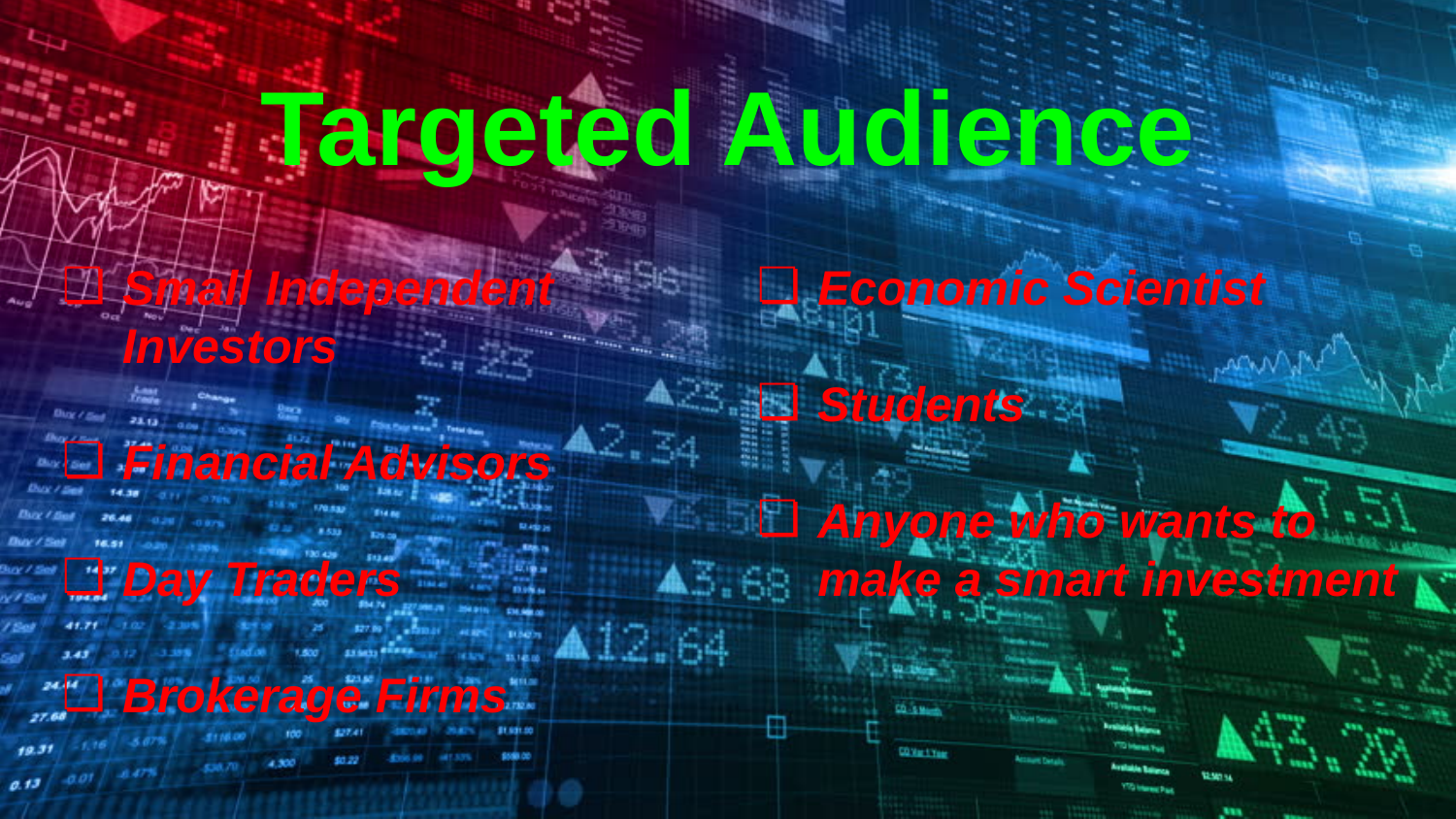

# Targeted Audience
Small Independent
Investors

Financial Advisors

Day Traders

Brokerage Firms
Economic Scientist

Students

Anyone who wants to make a smart investment